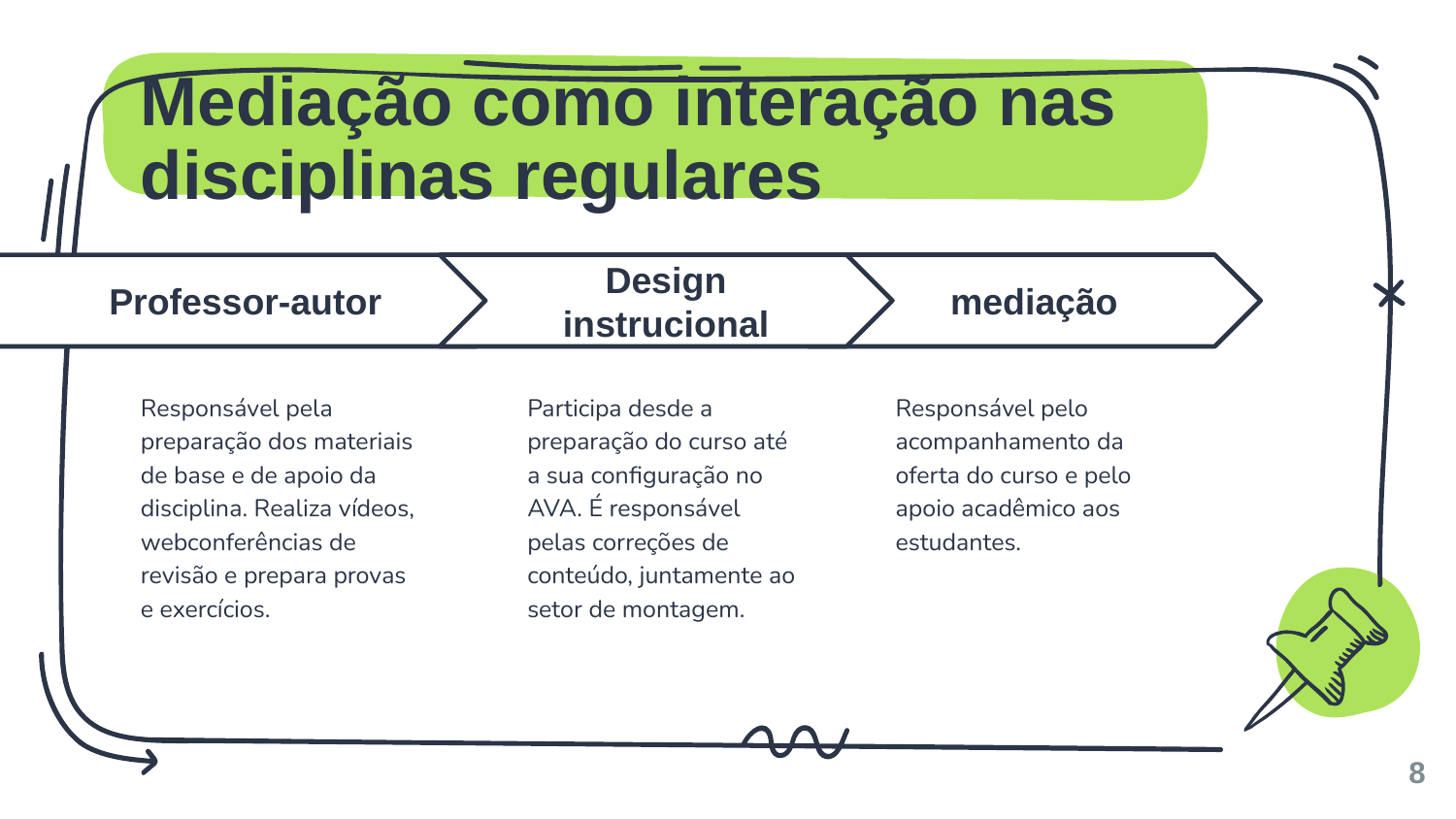

# Mediação como interação nas disciplinas regulares
Design instrucional
Participa desde a preparação do curso até a sua configuração no AVA. É responsável pelas correções de conteúdo, juntamente ao setor de montagem.
mediação
Responsável pelo acompanhamento da oferta do curso e pelo apoio acadêmico aos estudantes.
Professor-autor
Responsável pela preparação dos materiais de base e de apoio da disciplina. Realiza vídeos, webconferências de revisão e prepara provas e exercícios.

8